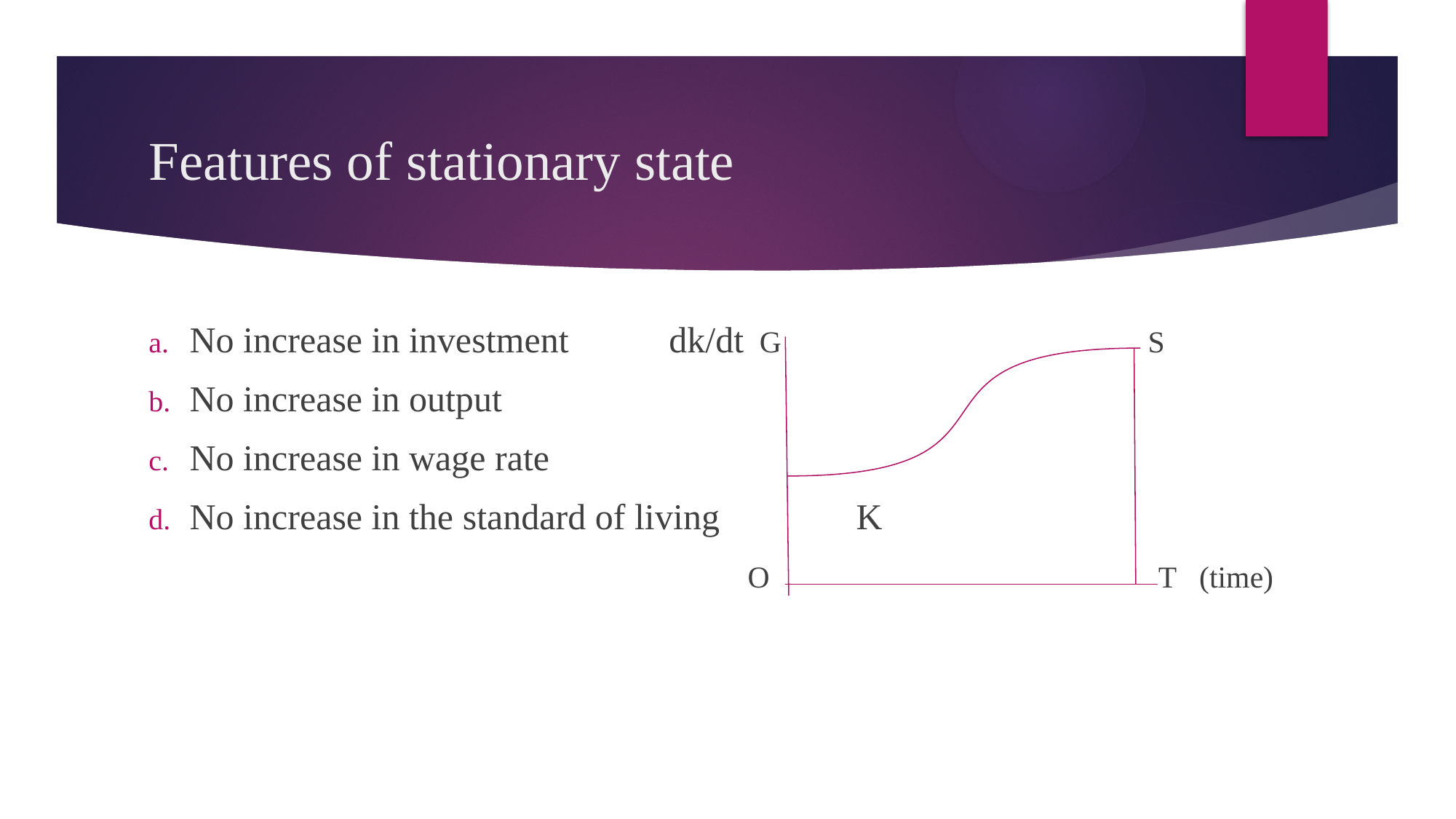

# Features of stationary state
No increase in investment           dk/dt  G                                                S
No increase in output
No increase in wage rate
No increase in the standard of living               K
                                                                  O                                                   T   (time)